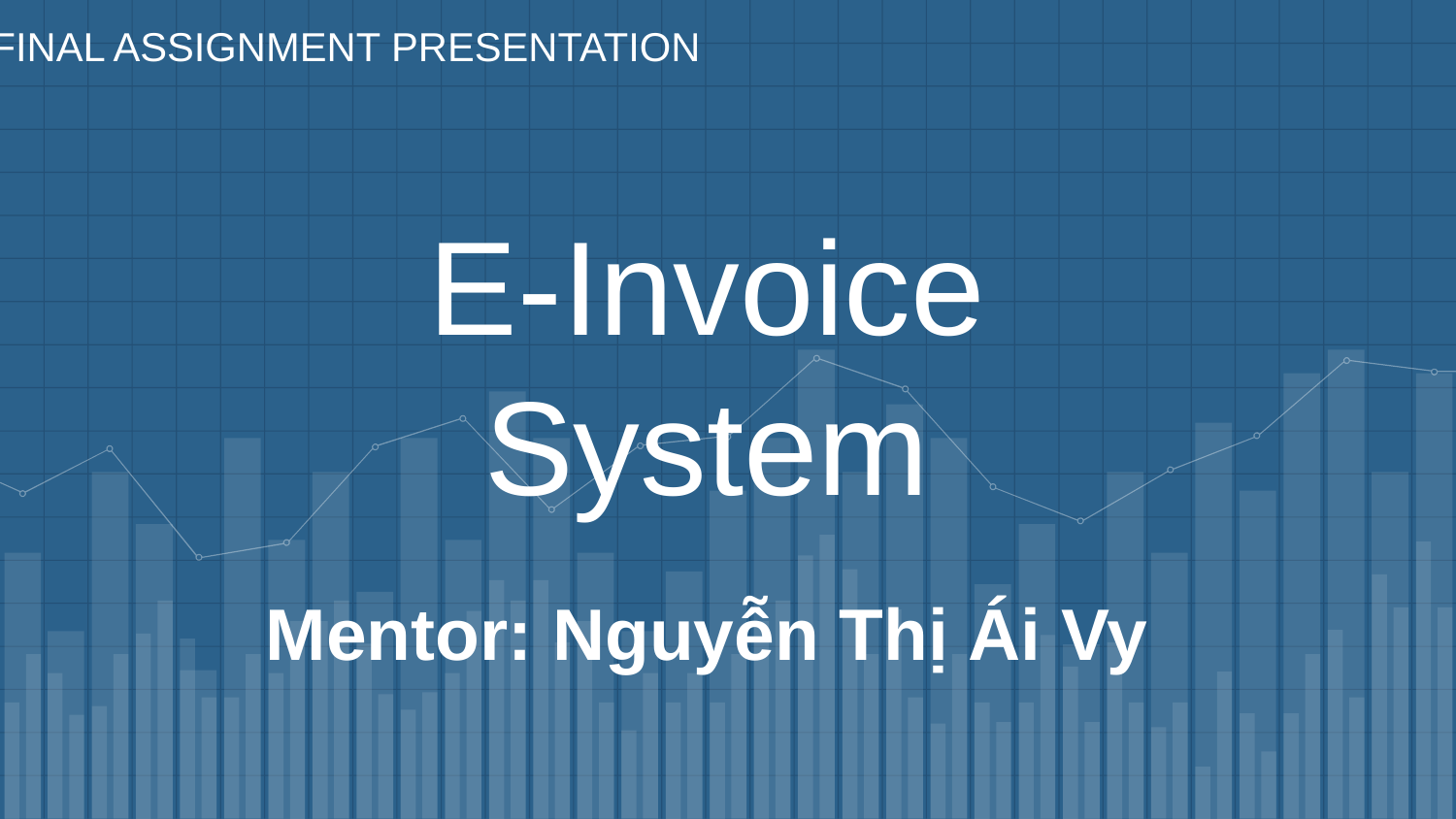

# FINAL ASSIGNMENT PRESENTATION
E-Invoice System
Mentor: Nguyễn Thị Ái Vy